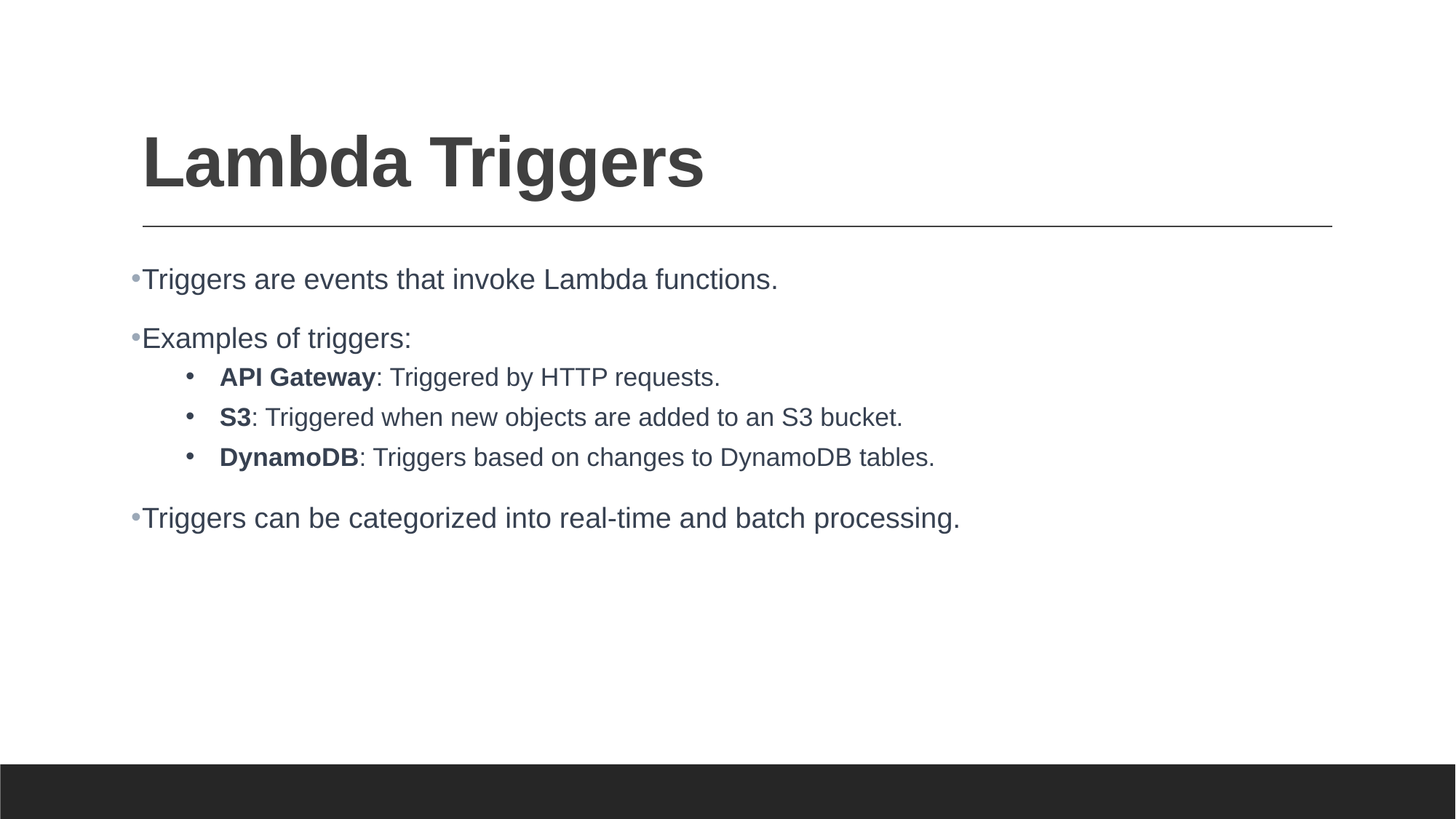

# Lambda Triggers
Triggers are events that invoke Lambda functions.
Examples of triggers:
API Gateway: Triggered by HTTP requests.
S3: Triggered when new objects are added to an S3 bucket.
DynamoDB: Triggers based on changes to DynamoDB tables.
Triggers can be categorized into real-time and batch processing.